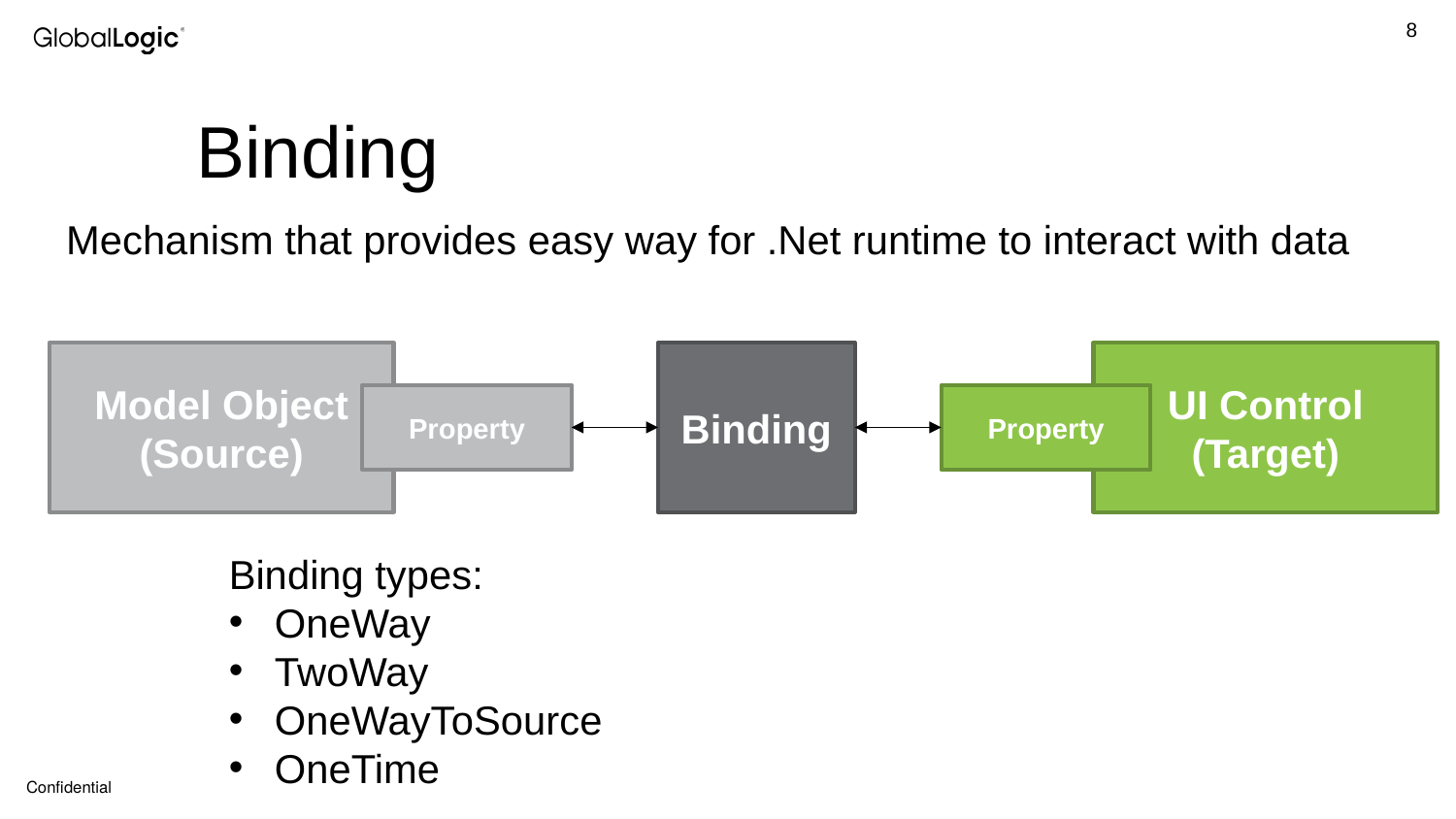

Binding
Mechanism that provides easy way for .Net runtime to interact with data
UI Control
(Target)
Model Object
(Source)
Binding
Property
Property
Binding types:
OneWay
TwoWay
OneWayToSource
OneTime